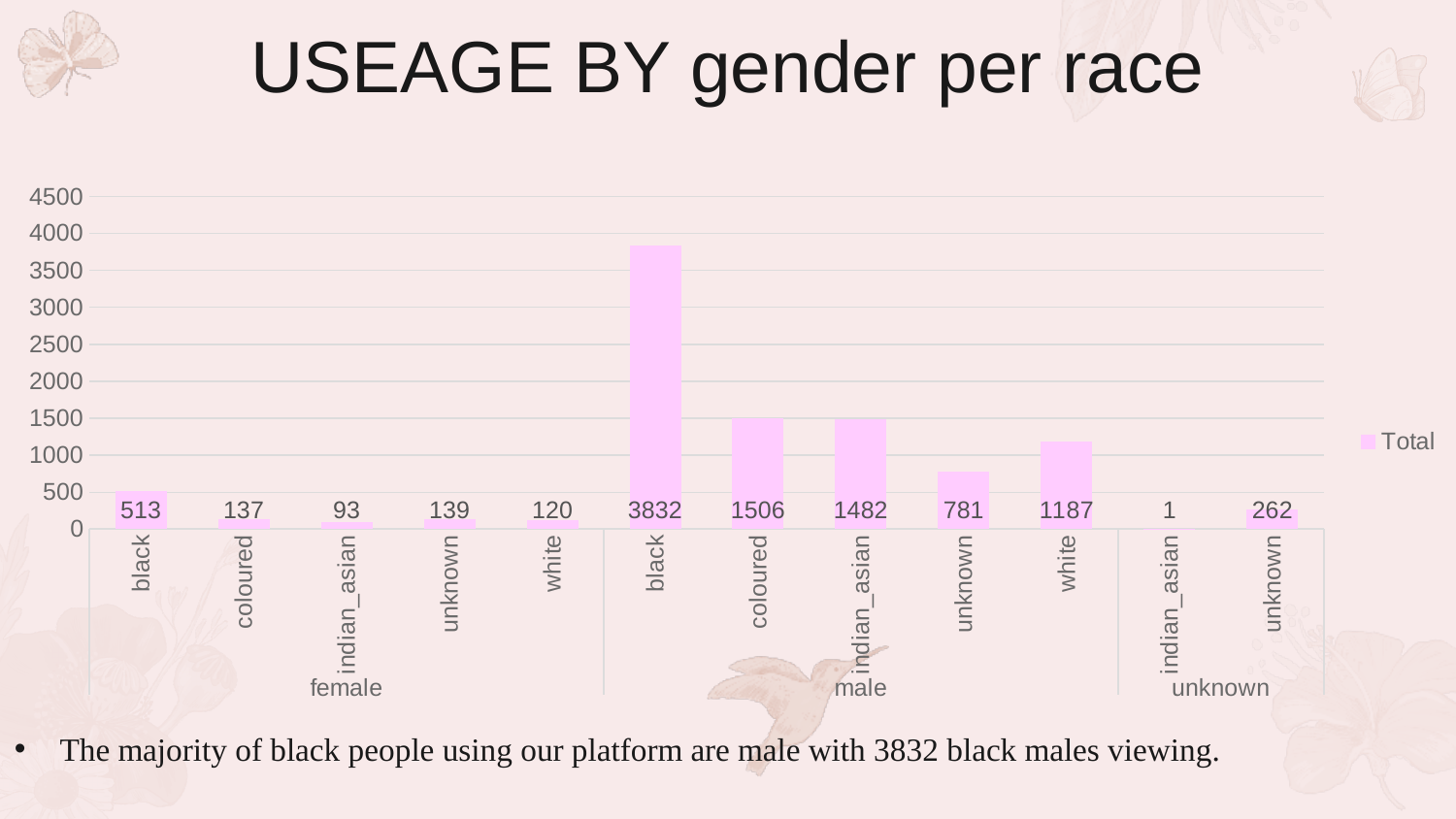

USEAGE BY gender per race

### Chart

| Category | Total |
|---|---|
| black | 513.0 |
| coloured | 137.0 |
| indian_asian | 93.0 |
| unknown | 139.0 |
| white | 120.0 |
| black | 3832.0 |
| coloured | 1506.0 |
| indian_asian | 1482.0 |
| unknown | 781.0 |
| white | 1187.0 |
| indian_asian | 1.0 |
| unknown | 262.0 |
The majority of black people using our platform are male with 3832 black males viewing.